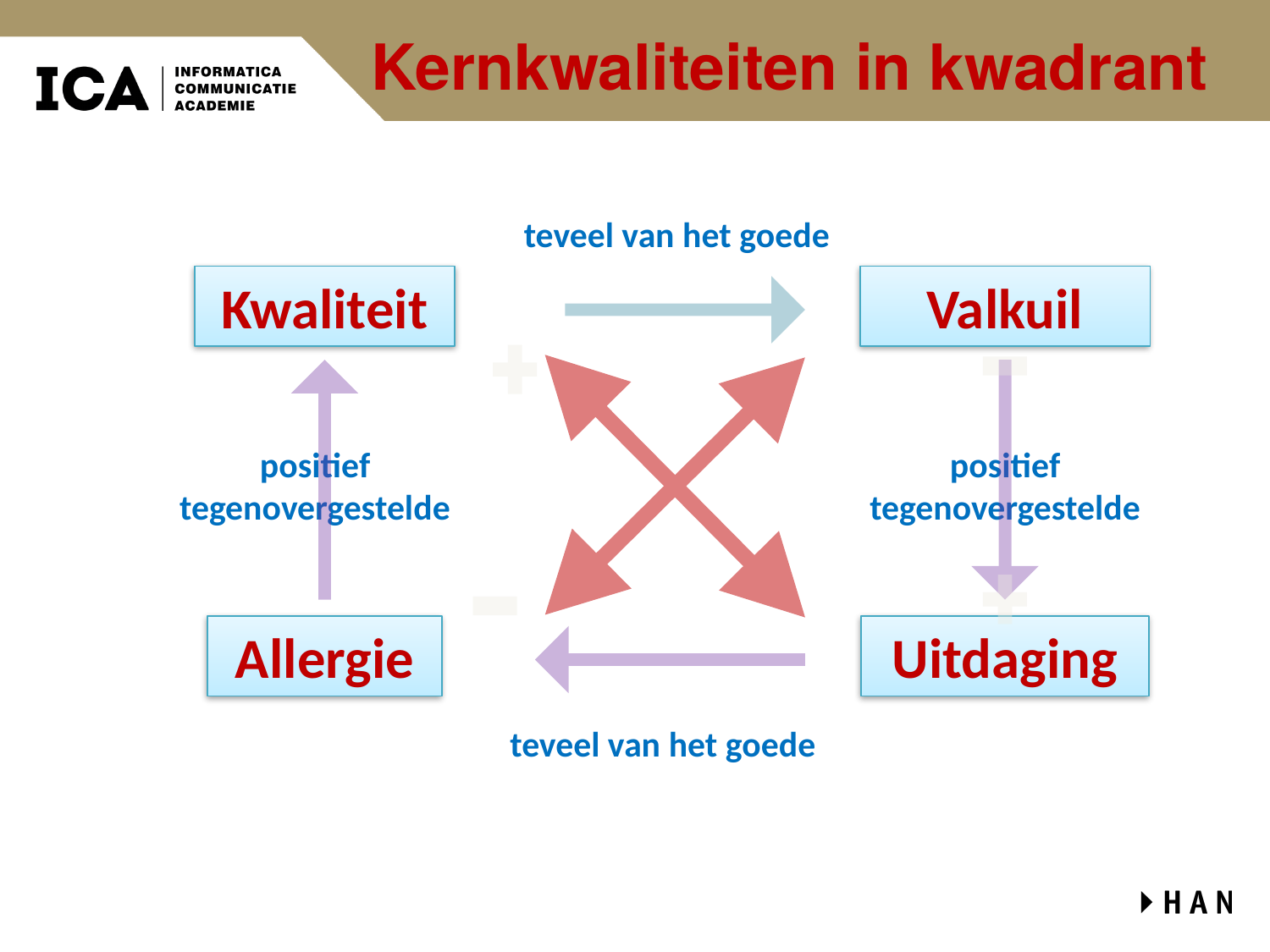

# Kernkwaliteiten in kwadrant

teveel van het goede

Kwaliteit
Valkuil

positief tegenovergestelde
positief tegenovergestelde

Allergie
Uitdaging

teveel van het goede